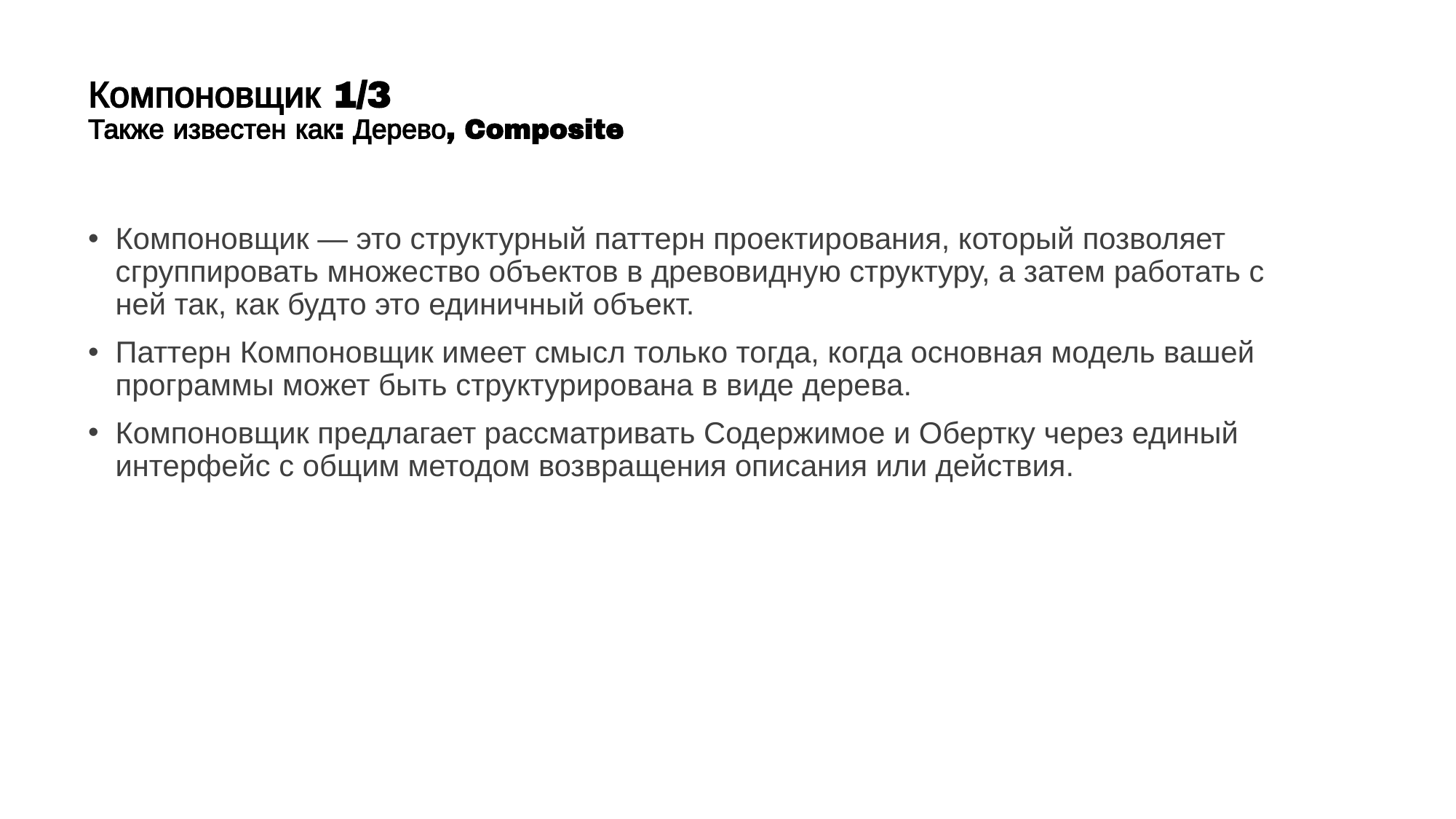

# Компоновщик 1/3 Также известен как: Дерево, Composite
Компоновщик — это структурный паттерн проектирования, который позволяет сгруппировать множество объектов в древовидную структуру, а затем работать с ней так, как будто это единичный объект.
Паттерн Компоновщик имеет смысл только тогда, когда основная модель вашей программы может быть структурирована в виде дерева.
Компоновщик предлагает рассматривать Содержимое и Обертку через единый интерфейс с общим методом возвращения описания или действия.